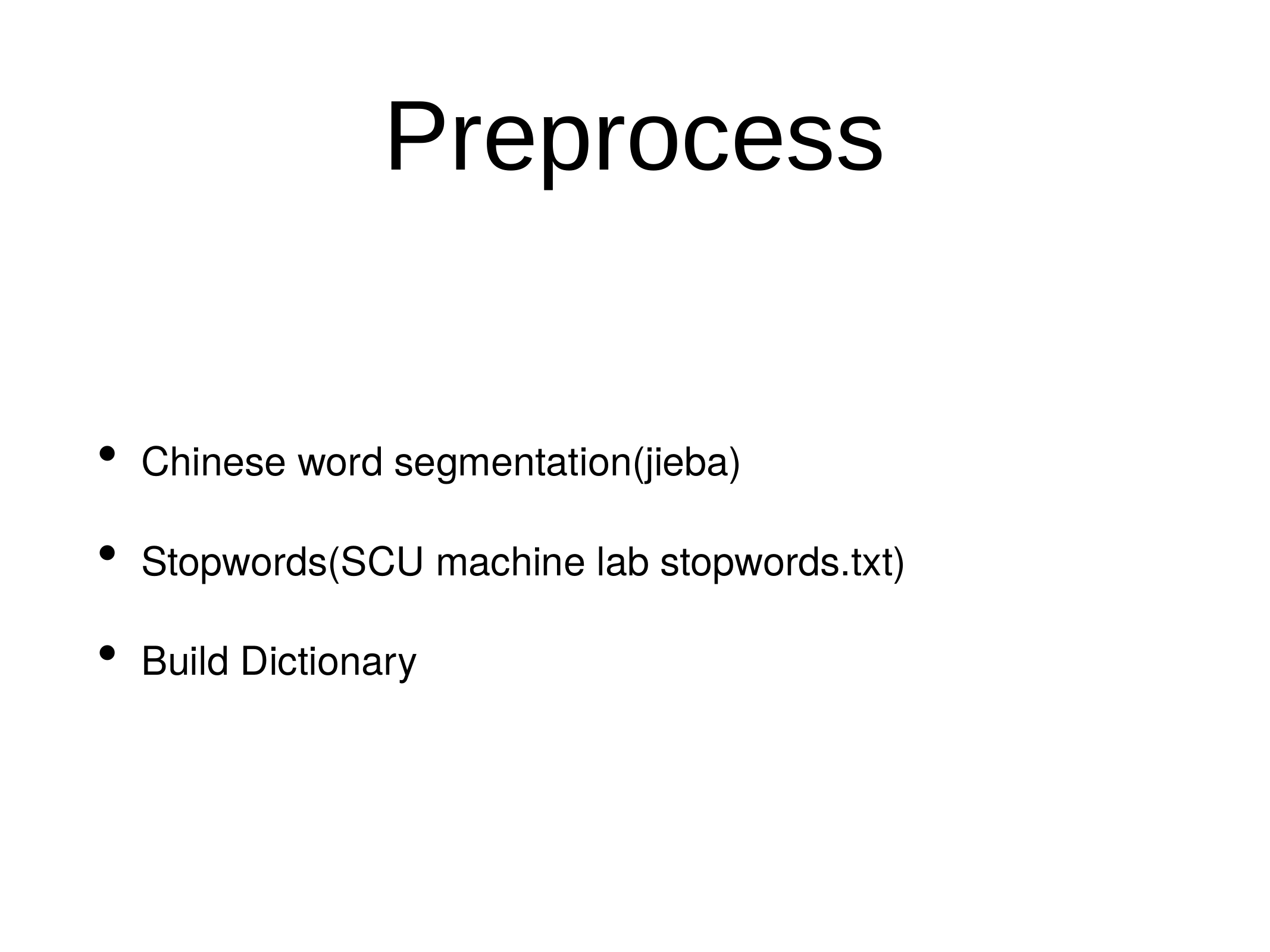

# Preprocess
Chinese word segmentation(jieba)
Stopwords(SCU machine lab stopwords.txt)
Build Dictionary